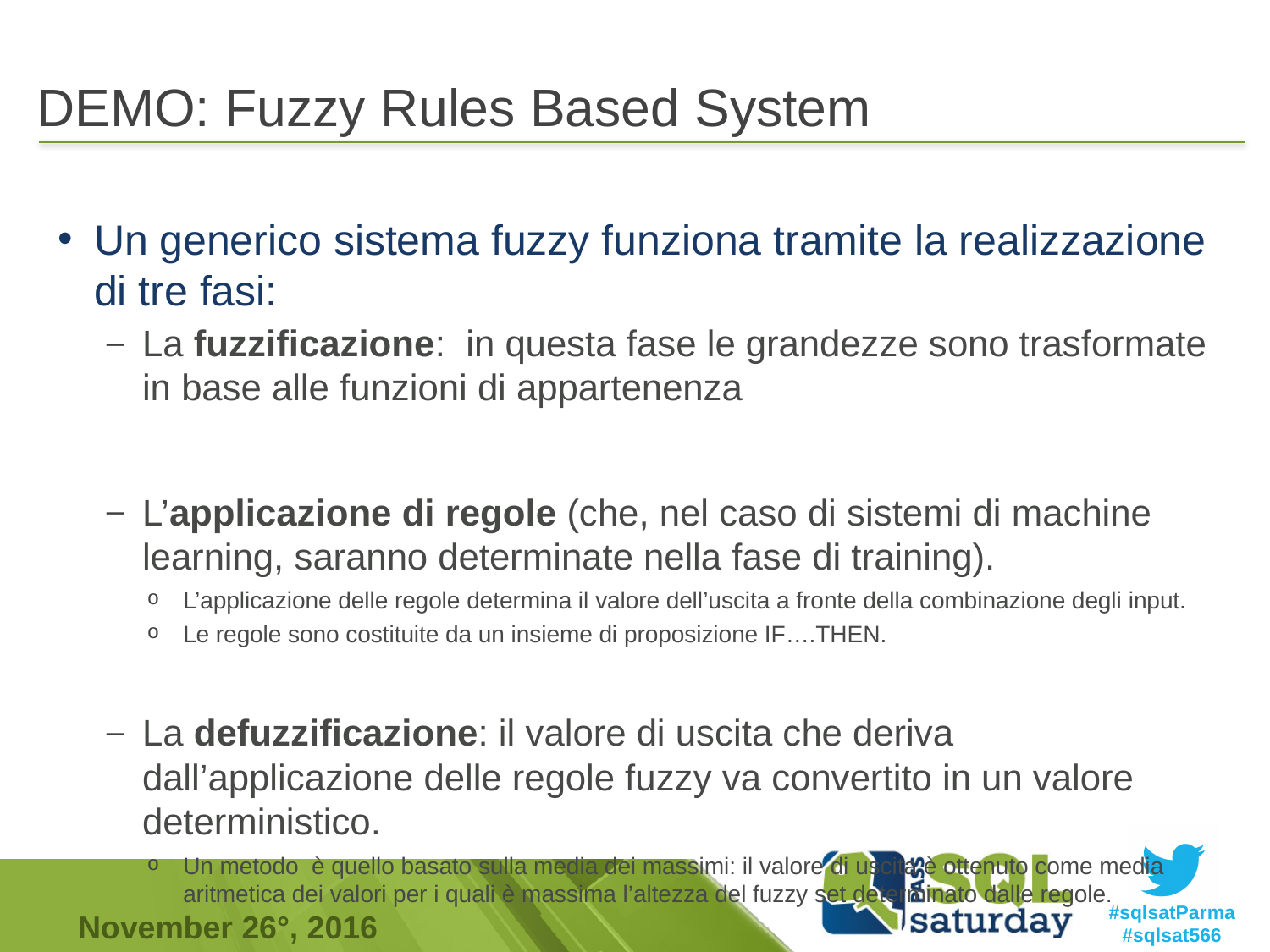

# DEMO: Fuzzy Rules Based System
Un generico sistema fuzzy funziona tramite la realizzazione di tre fasi:
La fuzzificazione:  in questa fase le grandezze sono trasformate in base alle funzioni di appartenenza

L’applicazione di regole (che, nel caso di sistemi di machine learning, saranno determinate nella fase di training).
L’applicazione delle regole determina il valore dell’uscita a fronte della combinazione degli input.
Le regole sono costituite da un insieme di proposizione IF….THEN.

La defuzzificazione: il valore di uscita che deriva dall’applicazione delle regole fuzzy va convertito in un valore deterministico.
Un metodo  è quello basato sulla media dei massimi: il valore di uscita è ottenuto come media aritmetica dei valori per i quali è massima l’altezza del fuzzy set determinato dalle regole.